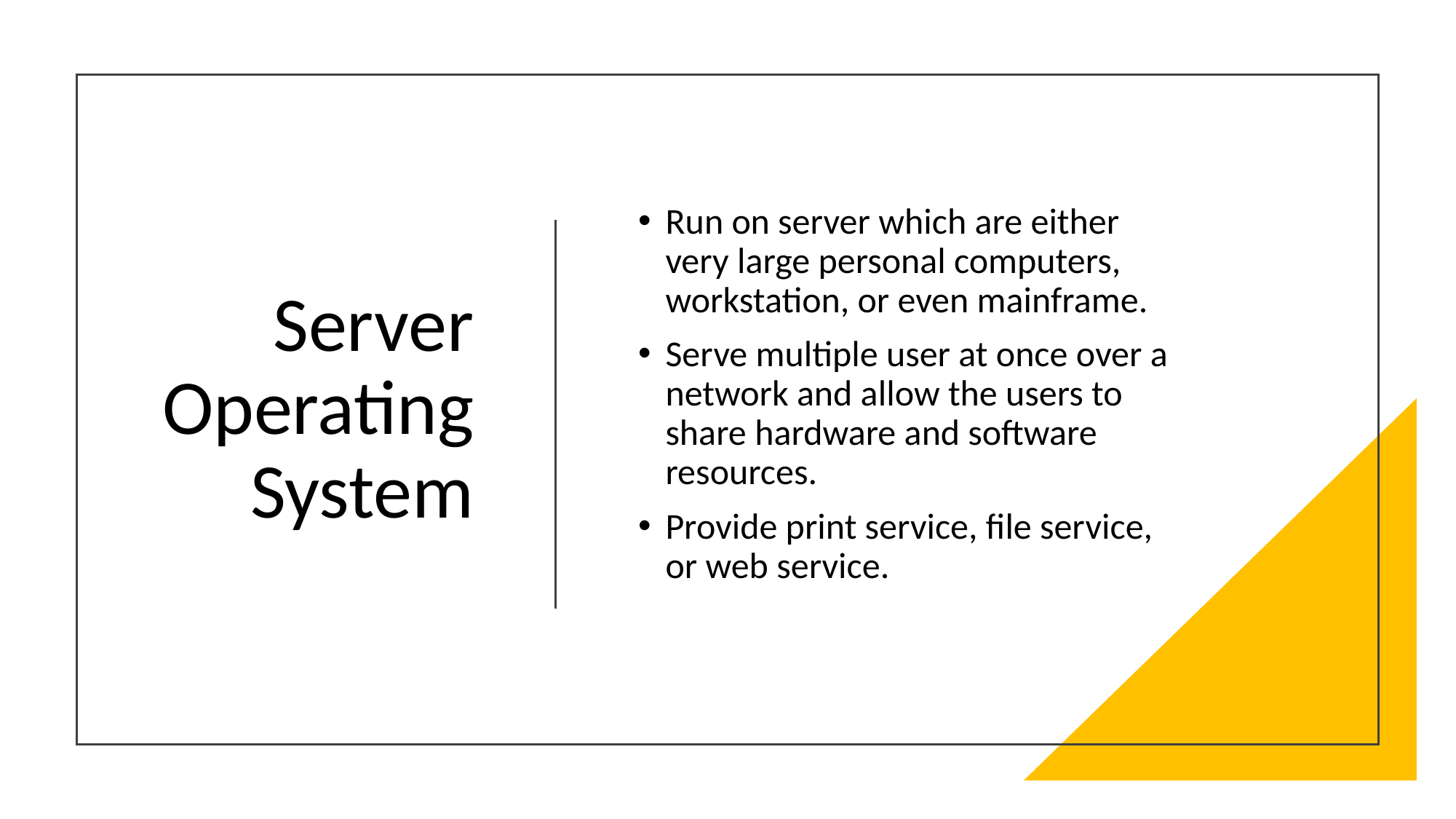

# Server Operating System
Run on server which are either very large personal computers, workstation, or even mainframe.
Serve multiple user at once over a network and allow the users to share hardware and software resources.
Provide print service, file service, or web service.